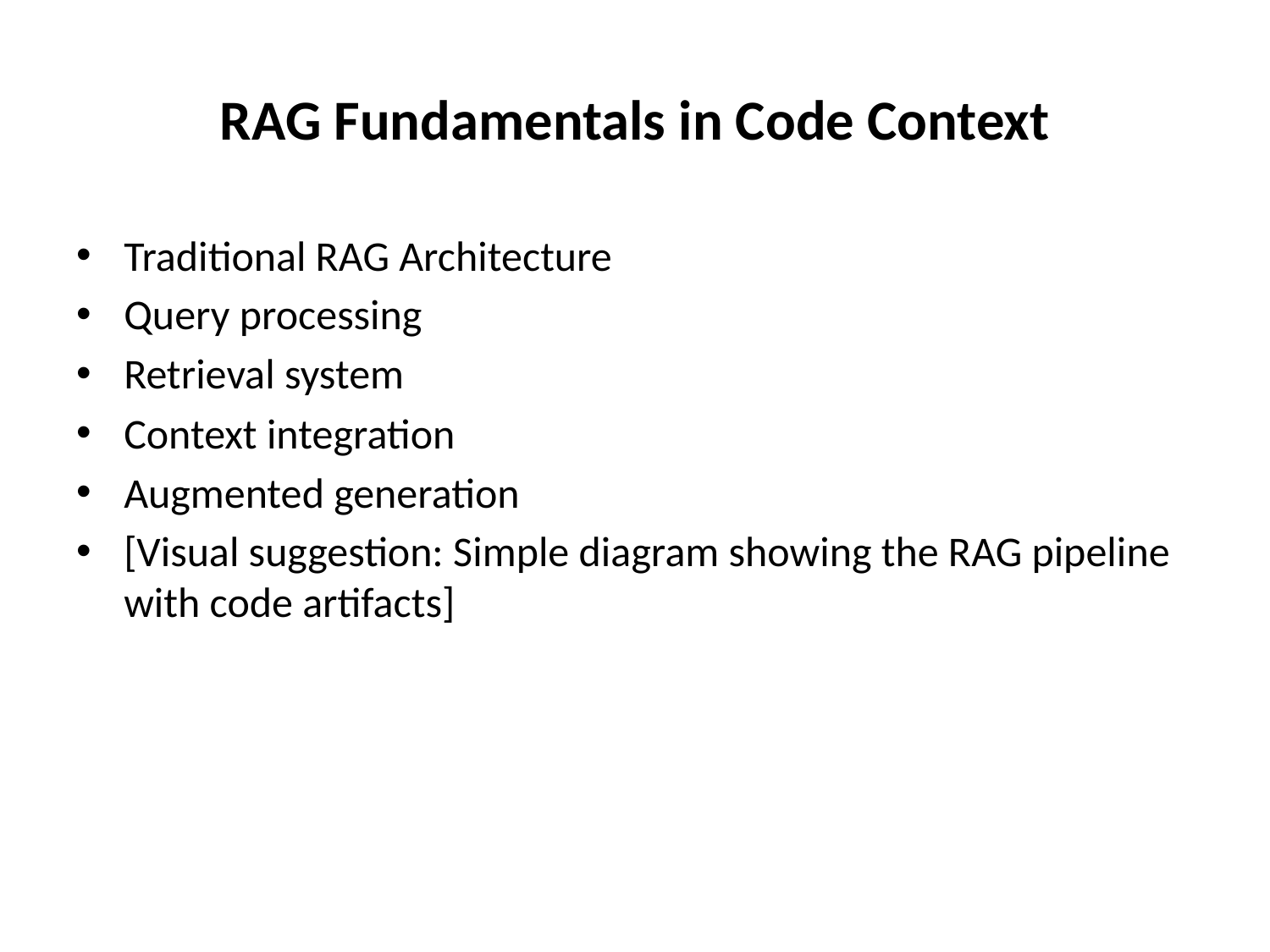

# RAG Fundamentals in Code Context
Traditional RAG Architecture
Query processing
Retrieval system
Context integration
Augmented generation
[Visual suggestion: Simple diagram showing the RAG pipeline with code artifacts]